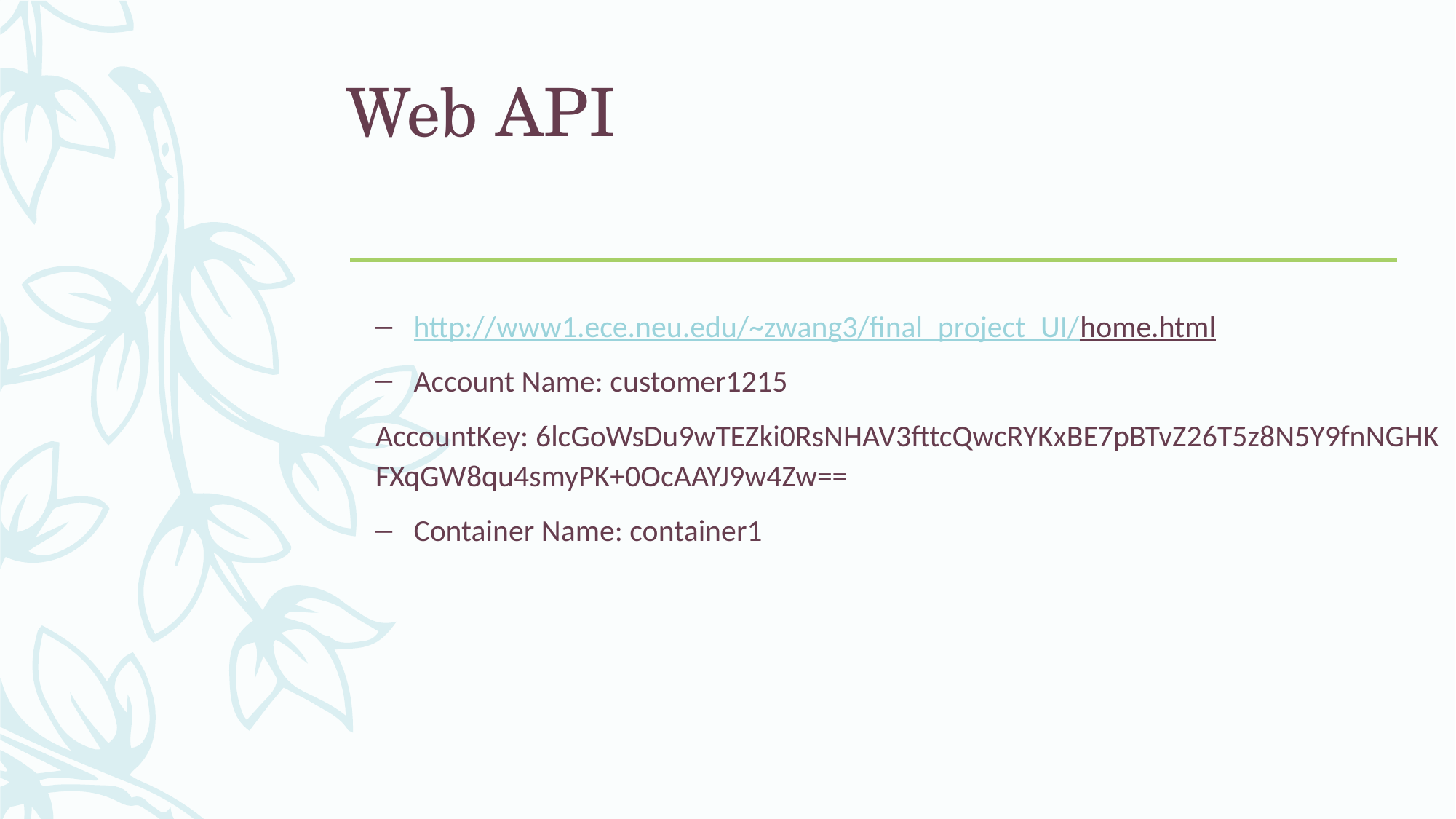

# Web API
http://www1.ece.neu.edu/~zwang3/final_project_UI/home.html
Account Name: customer1215
AccountKey: 6lcGoWsDu9wTEZki0RsNHAV3fttcQwcRYKxBE7pBTvZ26T5z8N5Y9fnNGHKFXqGW8qu4smyPK+0OcAAYJ9w4Zw==
Container Name: container1